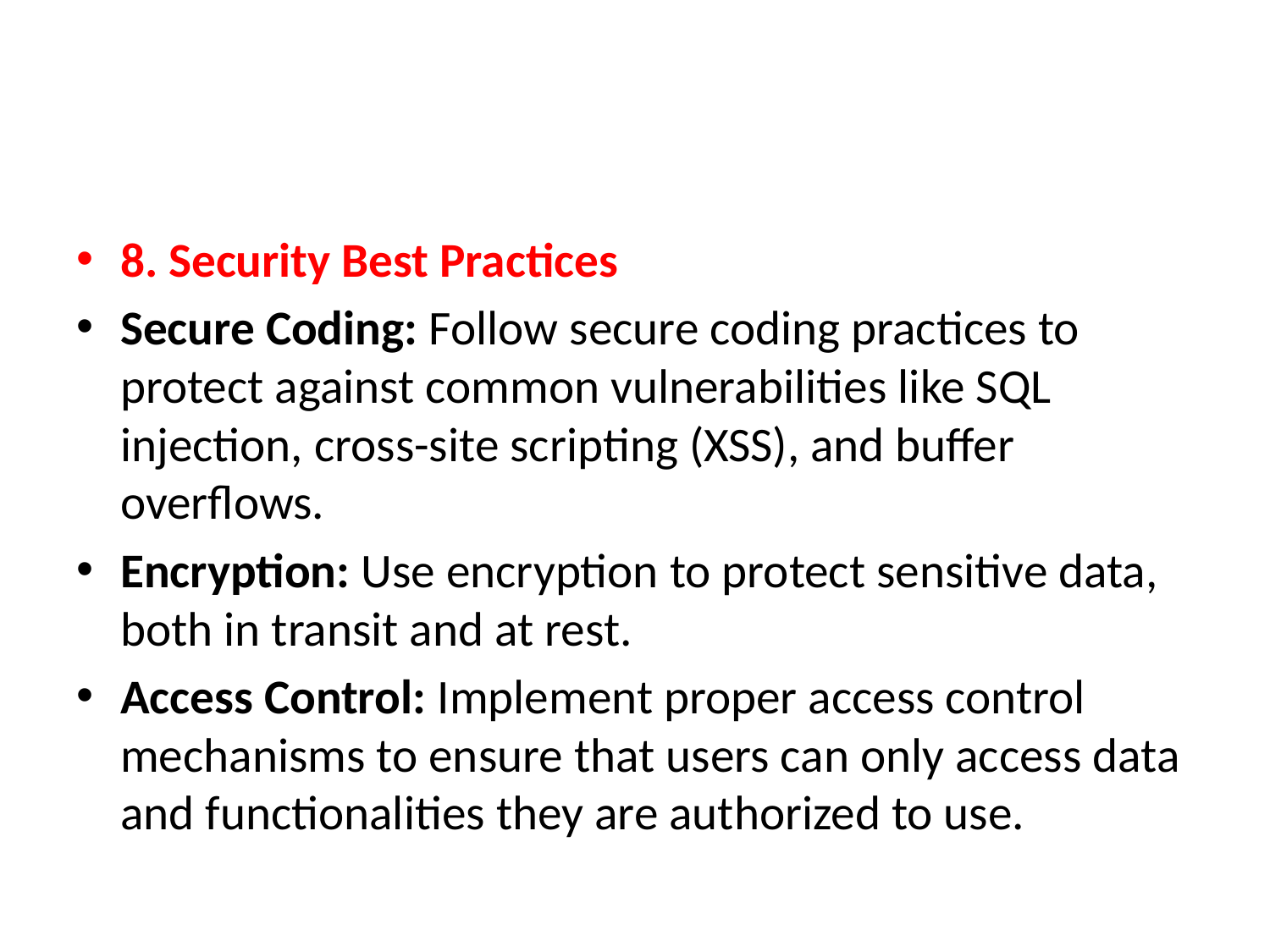

#
8. Security Best Practices
Secure Coding: Follow secure coding practices to protect against common vulnerabilities like SQL injection, cross-site scripting (XSS), and buffer overflows.
Encryption: Use encryption to protect sensitive data, both in transit and at rest.
Access Control: Implement proper access control mechanisms to ensure that users can only access data and functionalities they are authorized to use.